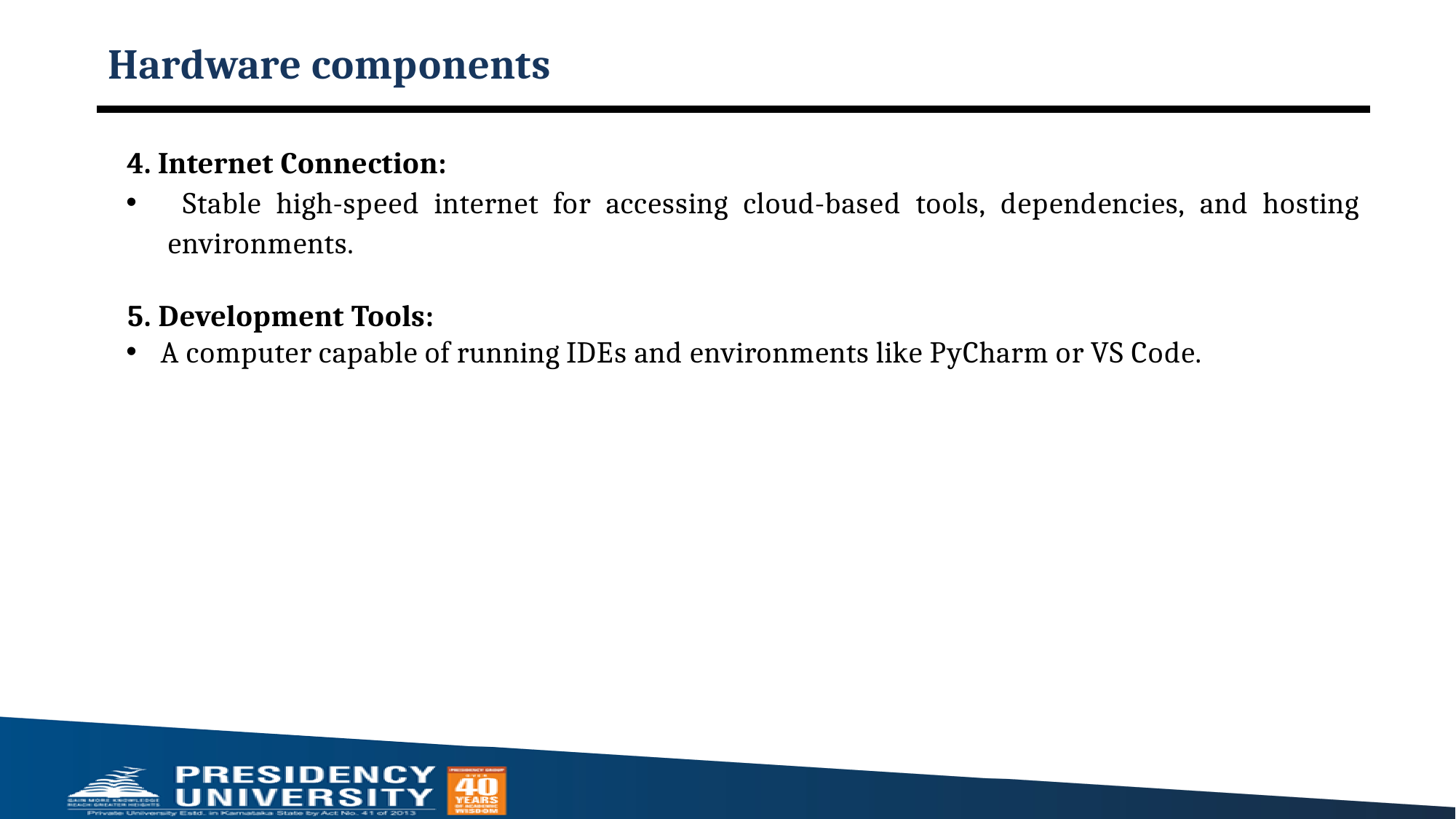

# Hardware components
4. Internet Connection:
 Stable high-speed internet for accessing cloud-based tools, dependencies, and hosting environments.
5. Development Tools:
A computer capable of running IDEs and environments like PyCharm or VS Code.